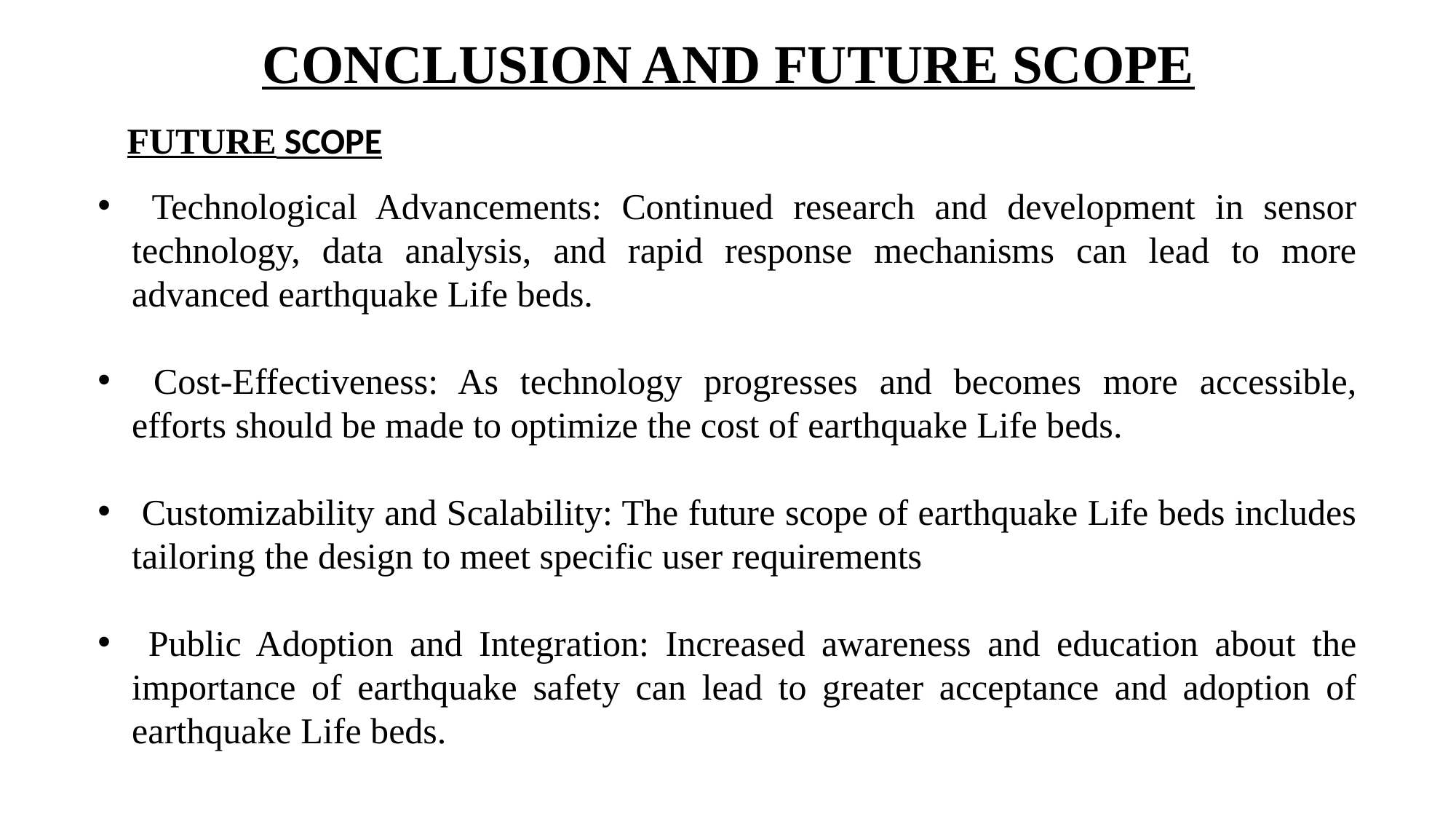

CONCLUSION AND FUTURE SCOPE

FUTURE SCOPE
 Technological Advancements: Continued research and development in sensor technology, data analysis, and rapid response mechanisms can lead to more advanced earthquake Life beds.

 Cost-Effectiveness: As technology progresses and becomes more accessible, efforts should be made to optimize the cost of earthquake Life beds.

 Customizability and Scalability: The future scope of earthquake Life beds includes tailoring the design to meet specific user requirements

 Public Adoption and Integration: Increased awareness and education about the importance of earthquake safety can lead to greater acceptance and adoption of earthquake Life beds.